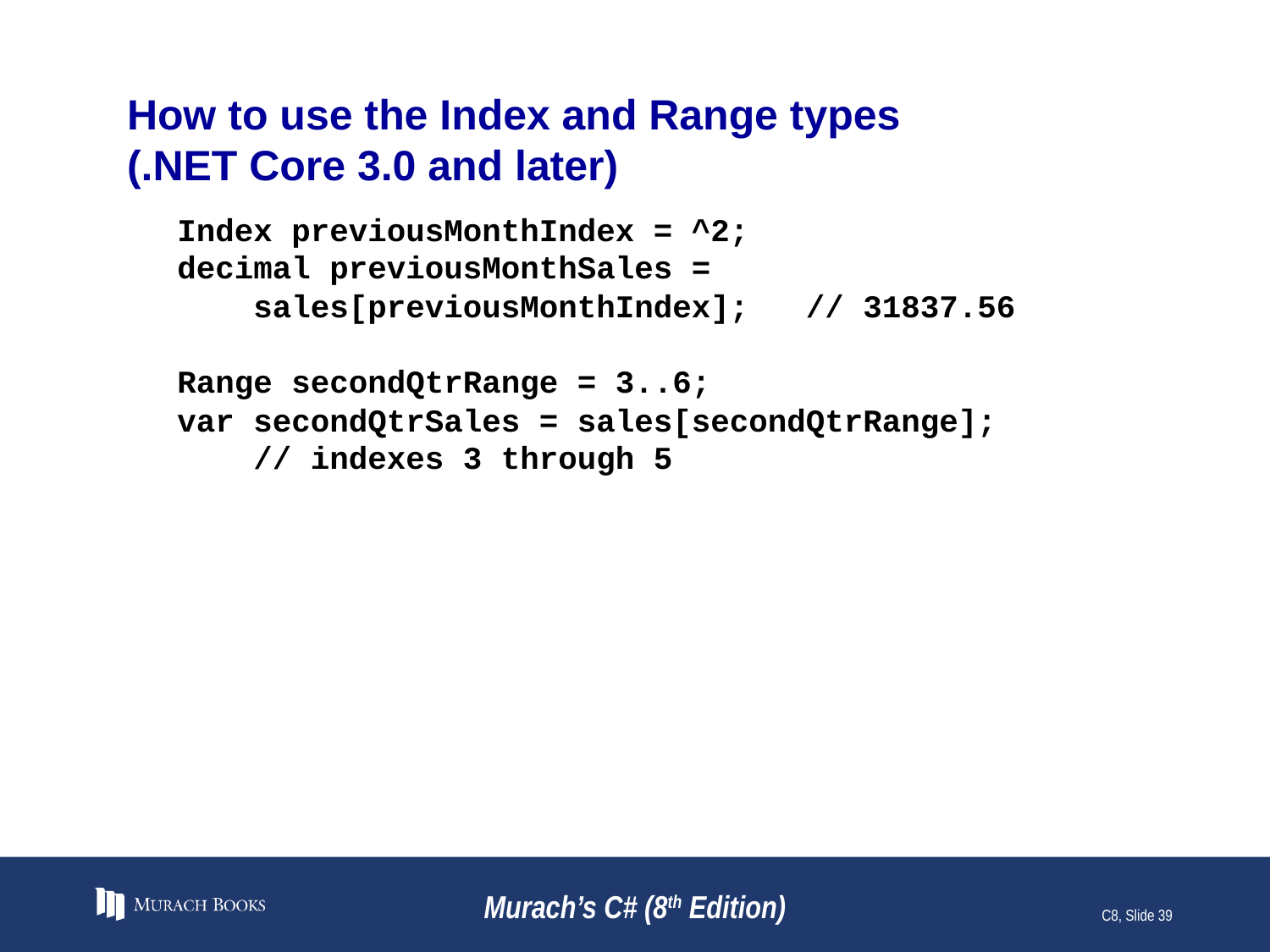

# How to use the Index and Range types (.NET Core 3.0 and later)
Index previousMonthIndex = ^2;
decimal previousMonthSales =
    sales[previousMonthIndex];   // 31837.56

Range secondQtrRange = 3..6;
var secondQtrSales = sales[secondQtrRange];
    // indexes 3 through 5

Murach’s C# (8th Edition)

C8, Slide 39